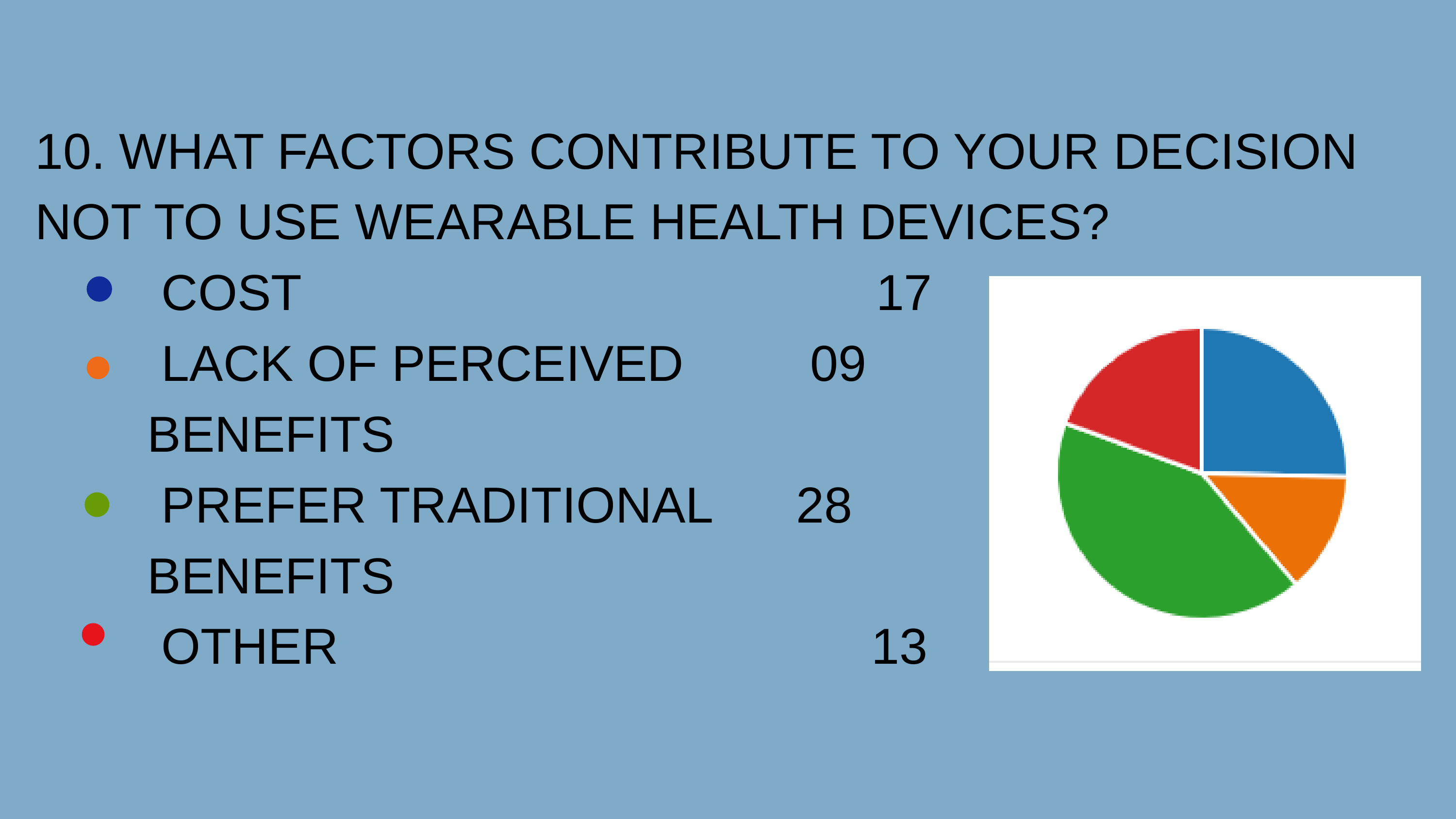

10. WHAT FACTORS CONTRIBUTE TO YOUR DECISION NOT TO USE WEARABLE HEALTH DEVICES?
         COST                                         17
         LACK OF PERCEIVED         09
        BENEFITS
         PREFER TRADITIONAL      28
        BENEFITS
         OTHER                                      13